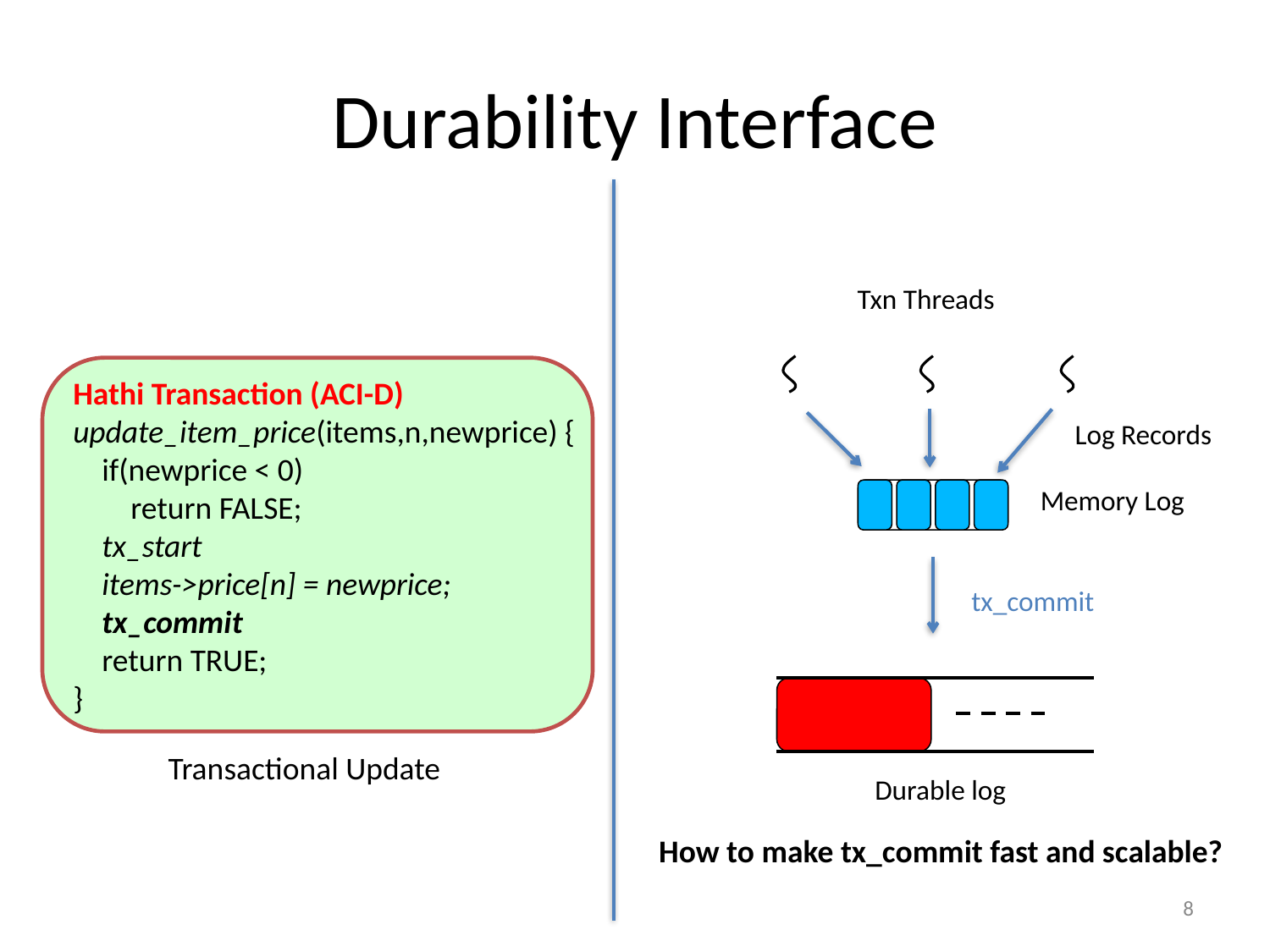

# Durability Interface
Txn Threads

Log Records
Memory Log

Durable log
tx_commit
Hathi Transaction (ACI-D)
update_item_price(items,n,newprice) {
    if(newprice < 0)
        return FALSE;
    tx_start
    items->price[n] = newprice;
    tx_commit
    return TRUE;
}
Transactional Update
How to make tx_commit fast and scalable?
8